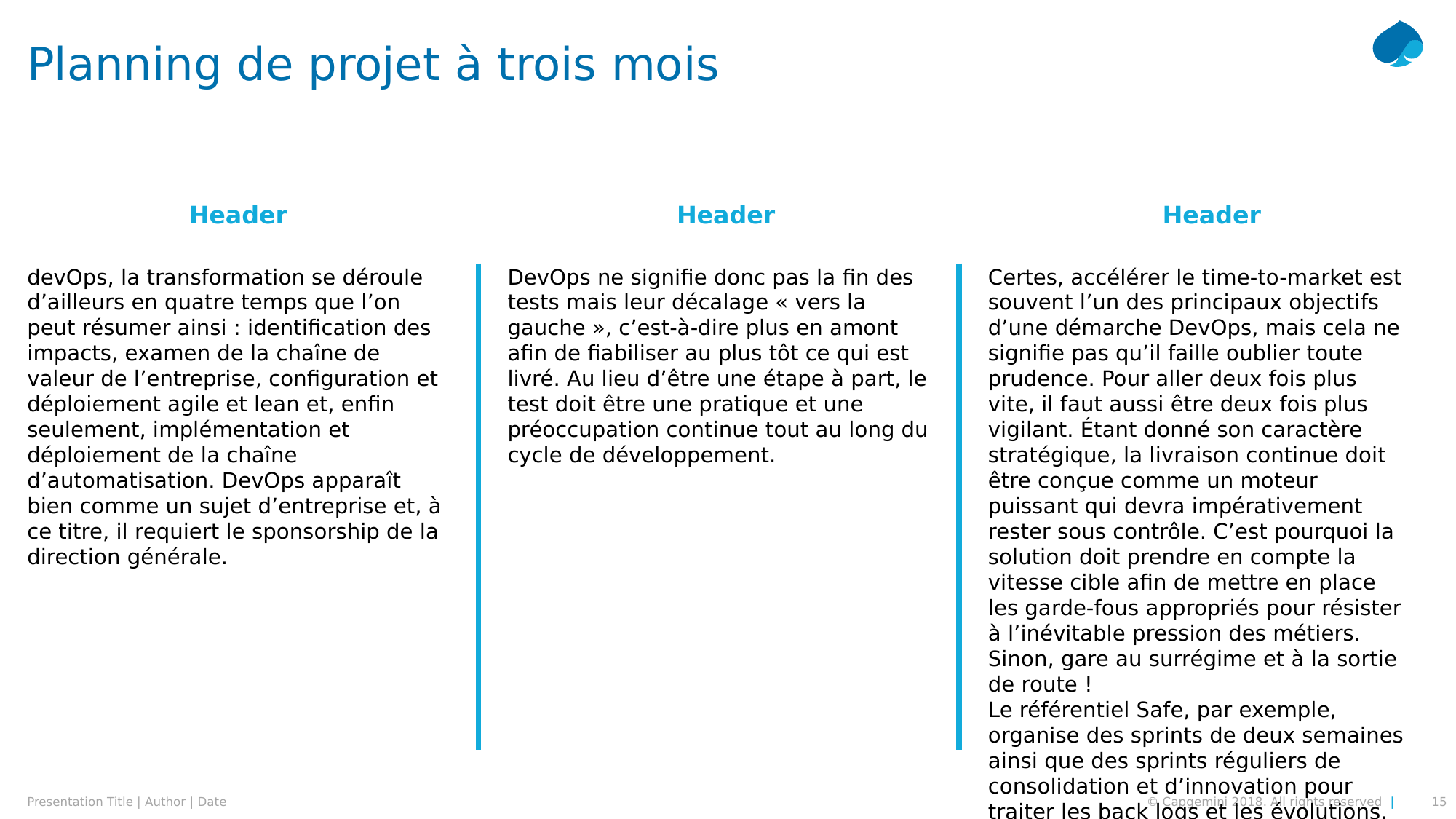

# Planning de projet à trois mois
Header
Header
Header
devOps, la transformation se déroule d’ailleurs en quatre temps que l’on peut résumer ainsi : identification des impacts, examen de la chaîne de valeur de l’entreprise, configuration et déploiement agile et lean et, enfin seulement, implémentation et déploiement de la chaîne d’automatisation. DevOps apparaît bien comme un sujet d’entreprise et, à ce titre, il requiert le sponsorship de la direction générale.

DevOps ne signifie donc pas la fin des tests mais leur décalage « vers la gauche », c’est-à-dire plus en amont afin de fiabiliser au plus tôt ce qui est livré. Au lieu d’être une étape à part, le test doit être une pratique et une préoccupation continue tout au long du cycle de développement.

Certes, accélérer le time-to-market est souvent l’un des principaux objectifs d’une démarche DevOps, mais cela ne signifie pas qu’il faille oublier toute prudence. Pour aller deux fois plus vite, il faut aussi être deux fois plus vigilant. Étant donné son caractère stratégique, la livraison continue doit être conçue comme un moteur puissant qui devra impérativement rester sous contrôle. C’est pourquoi la solution doit prendre en compte la vitesse cible afin de mettre en place les garde-fous appropriés pour résister à l’inévitable pression des métiers. Sinon, gare au surrégime et à la sortie de route !
Le référentiel Safe, par exemple, organise des sprints de deux semaines ainsi que des sprints réguliers de consolidation et d’innovation pour traiter les back logs et les évolutions. Dans ce cadre, la vitesse est élevée mais bridée, et elle ne risque pas de devenir une quête effrénée à laquelle tout serait sacrifié